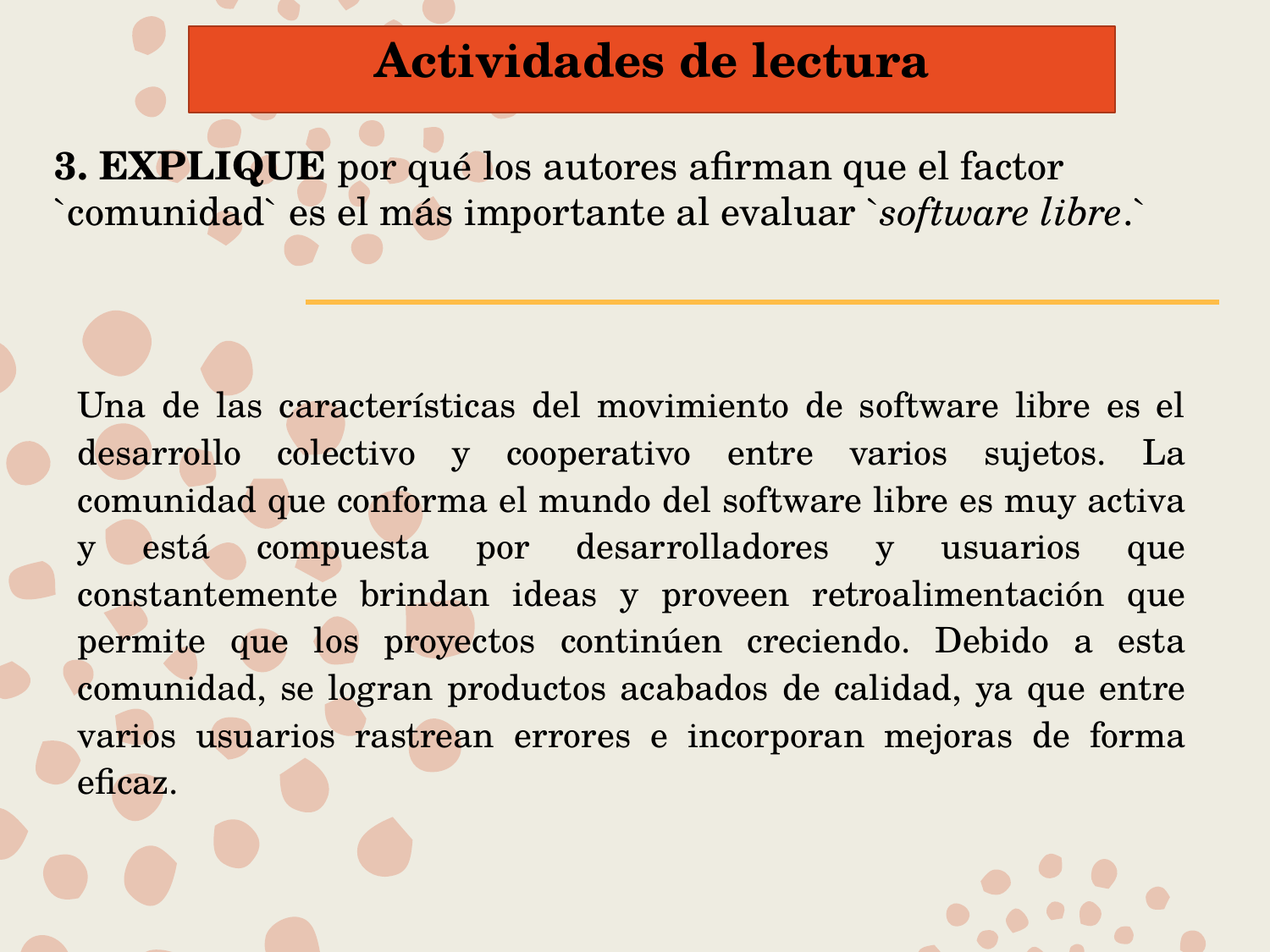

Actividades de lectura
# 3. EXPLIQUE por qué los autores afirman que el factor `comunidad` es el más importante al evaluar `software libre.`

Una de las características del movimiento de software libre es el desarrollo colectivo y cooperativo entre varios sujetos. La comunidad que conforma el mundo del software libre es muy activa y está compuesta por desarrolladores y usuarios que constantemente brindan ideas y proveen retroalimentación que permite que los proyectos continúen creciendo. Debido a esta comunidad, se logran productos acabados de calidad, ya que entre varios usuarios rastrean errores e incorporan mejoras de forma eficaz.